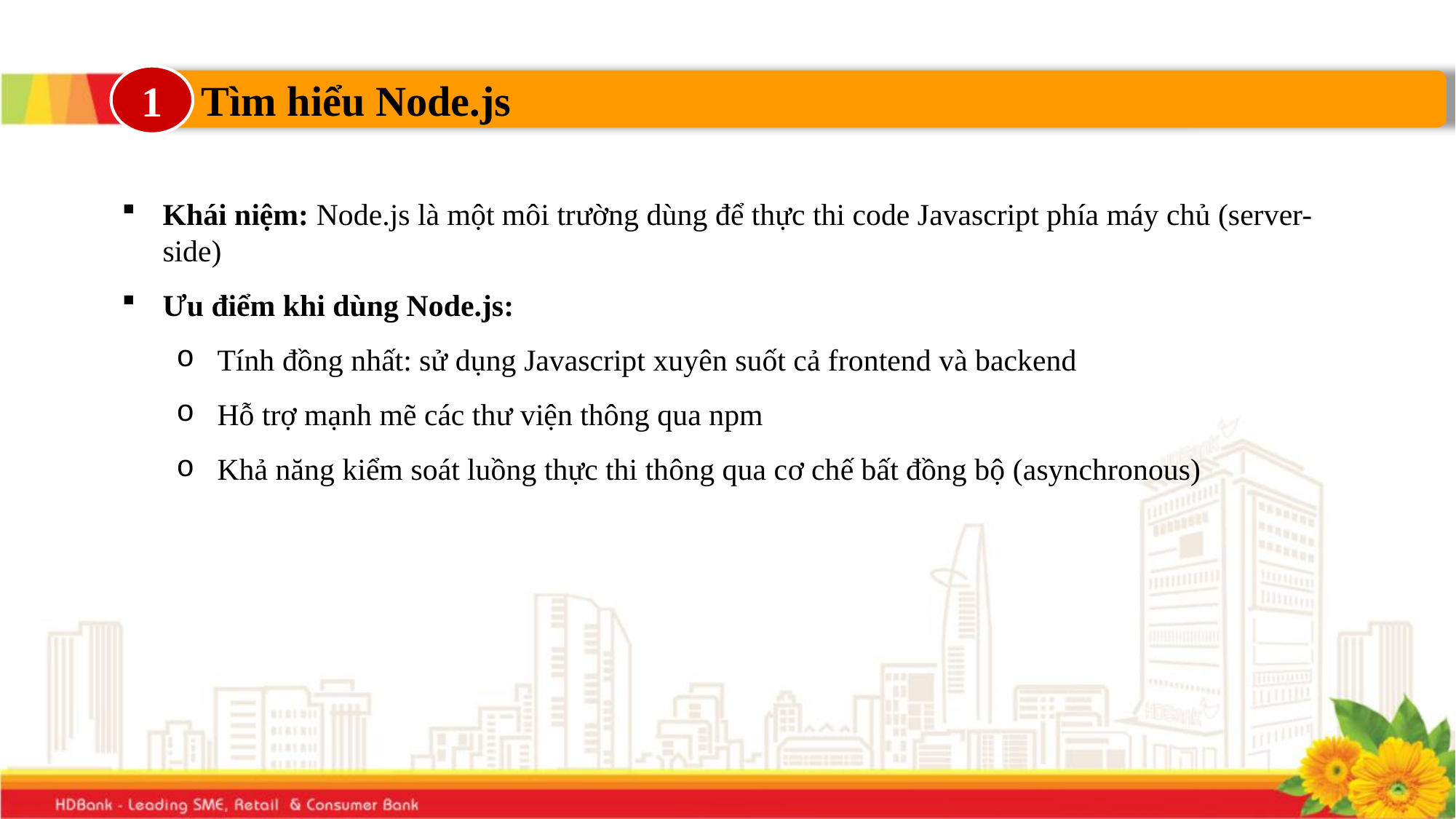

1
Tìm hiểu Node.js
Khái niệm: Node.js là một môi trường dùng để thực thi code Javascript phía máy chủ (server-side)
Ưu điểm khi dùng Node.js:
Tính đồng nhất: sử dụng Javascript xuyên suốt cả frontend và backend
Hỗ trợ mạnh mẽ các thư viện thông qua npm
Khả năng kiểm soát luồng thực thi thông qua cơ chế bất đồng bộ (asynchronous)